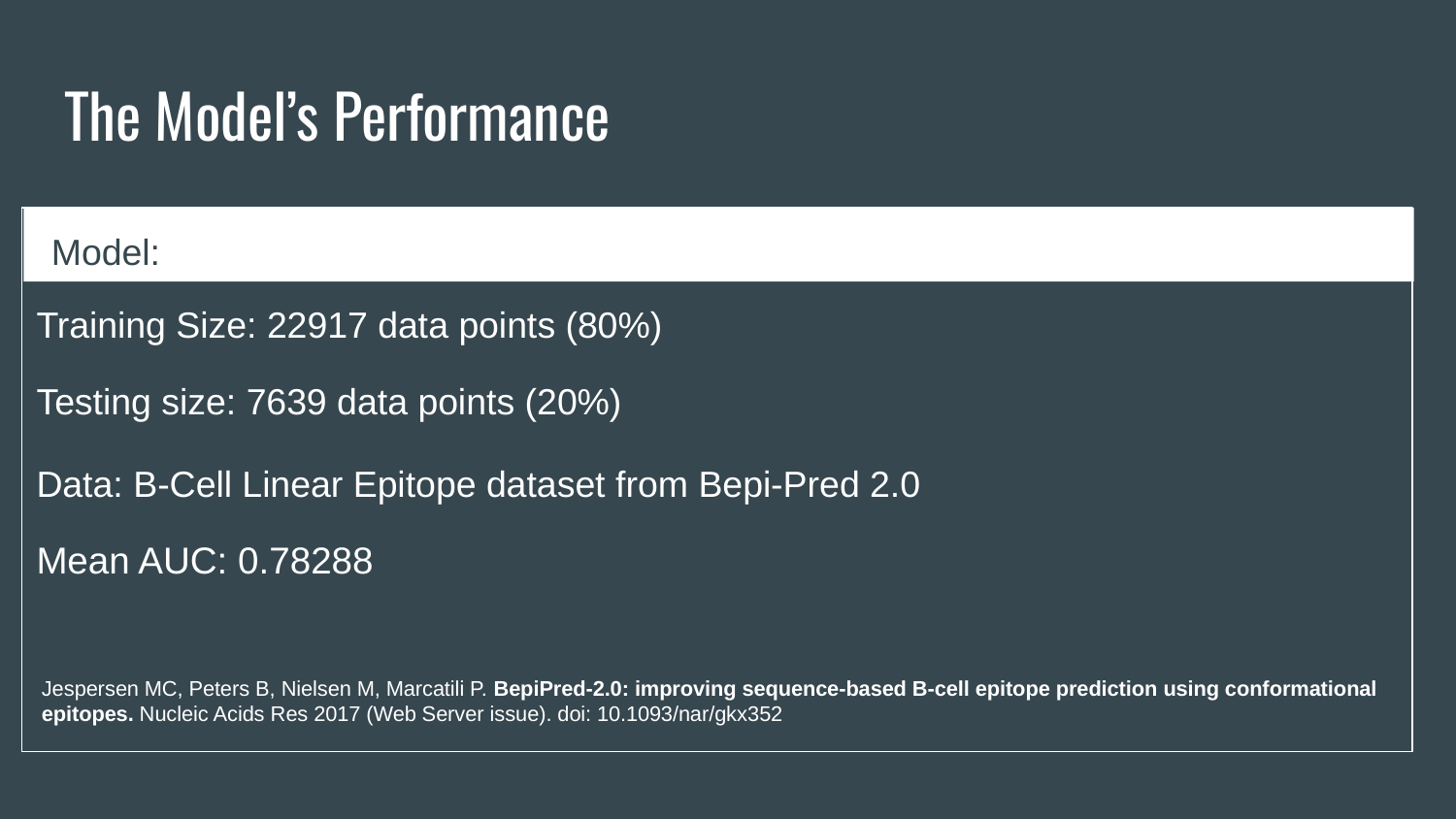

# The Model’s Performance

Model:
Sequence as Features
Training Size: 22917 data points (80%)
Testing size: 7639 data points (20%)
Data: B-Cell Linear Epitope dataset from Bepi-Pred 2.0
Mean AUC: 0.78288

Jespersen MC, Peters B, Nielsen M, Marcatili P. BepiPred-2.0: improving sequence-based B-cell epitope prediction using conformational epitopes. Nucleic Acids Res 2017 (Web Server issue). doi: 10.1093/nar/gkx352